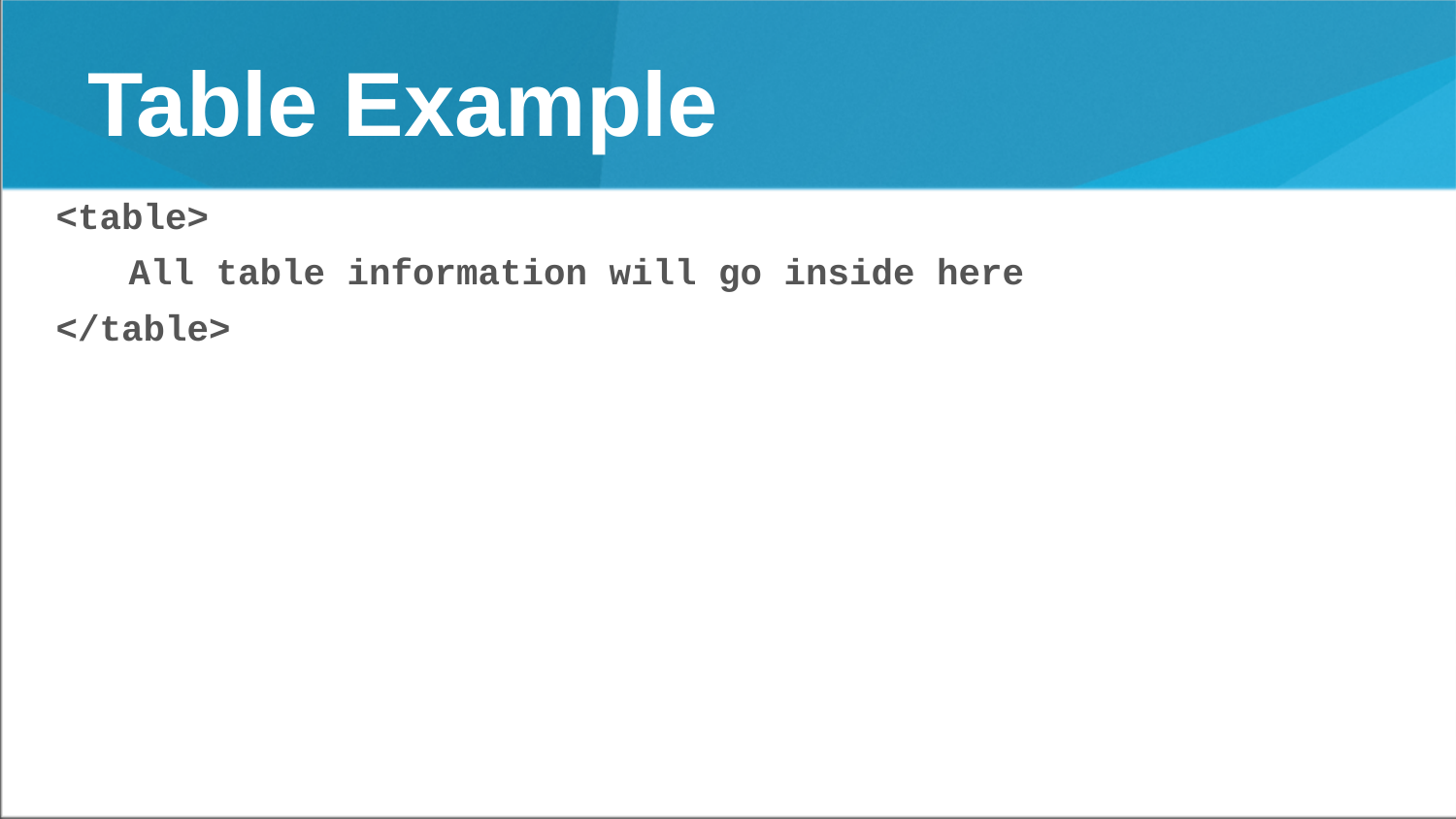

# Table Example
<table>
All table information will go inside here
</table>